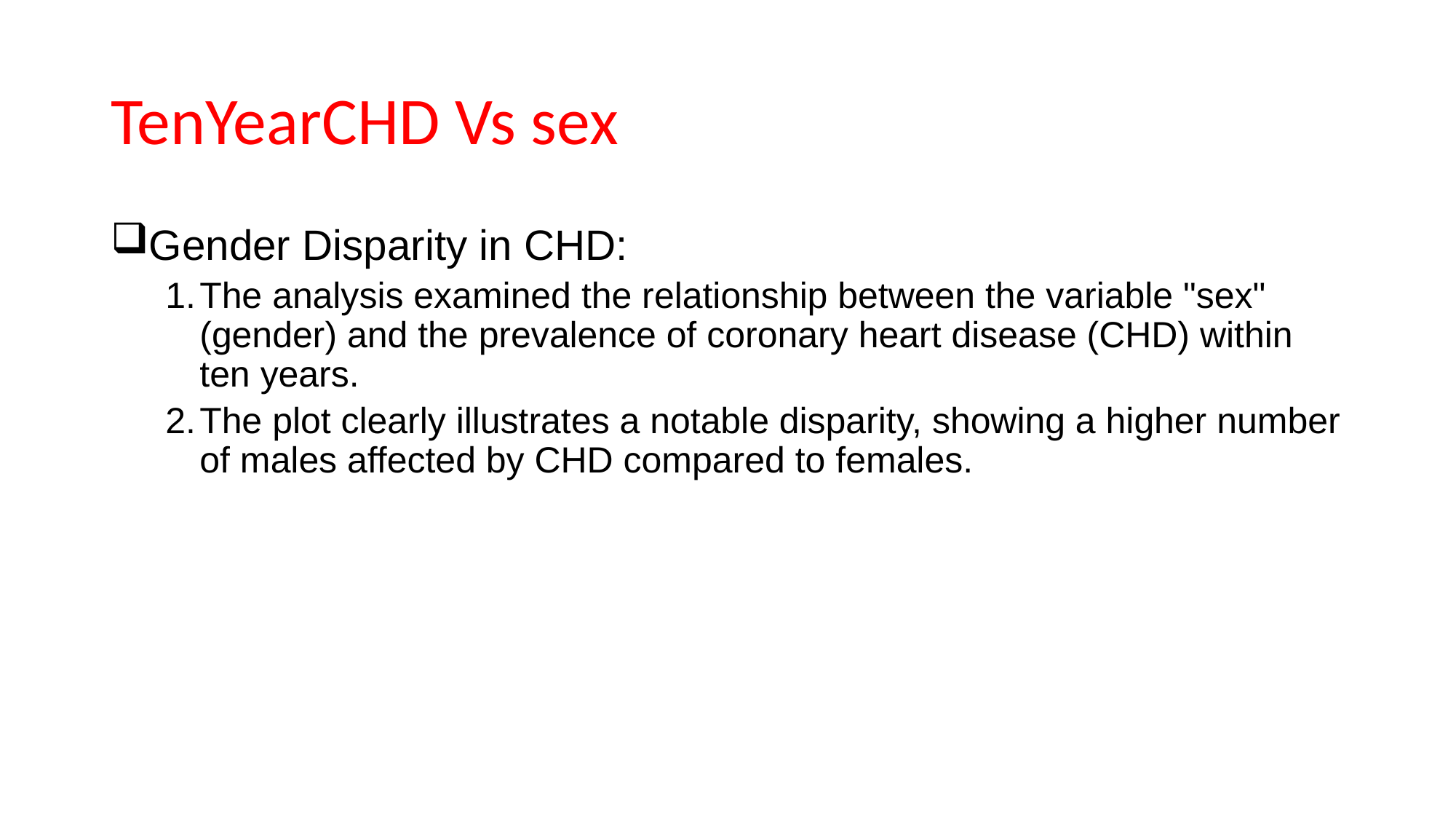

# TenYearCHD Vs sex
Gender Disparity in CHD:
The analysis examined the relationship between the variable "sex" (gender) and the prevalence of coronary heart disease (CHD) within ten years.
The plot clearly illustrates a notable disparity, showing a higher number of males affected by CHD compared to females.